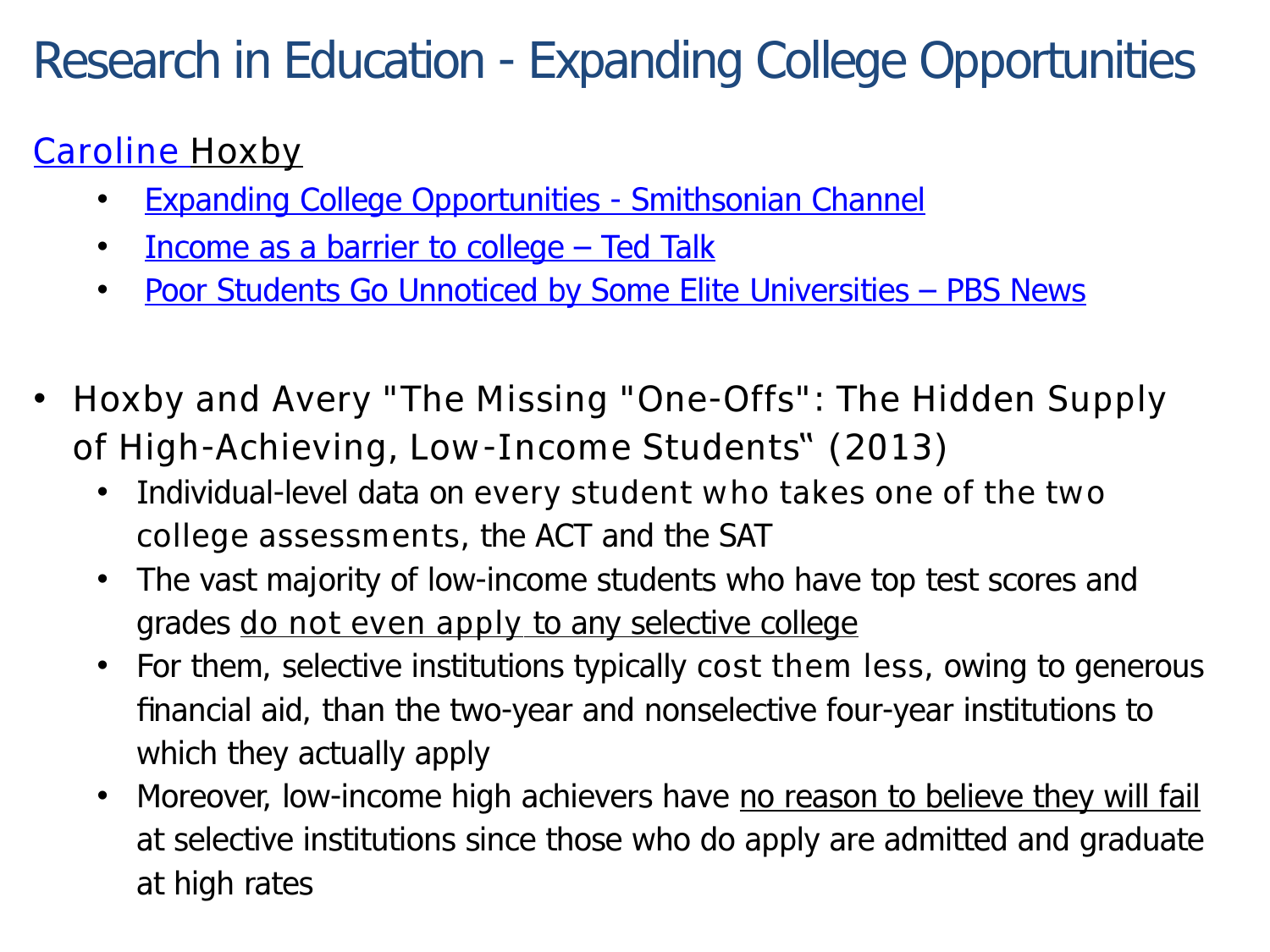

Research in Education - Expanding College Opportunities
Caroline Hoxby
Expanding College Opportunities - Smithsonian Channel
Income as a barrier to college – Ted Talk
Poor Students Go Unnoticed by Some Elite Universities – PBS News

Hoxby and Avery "The Missing "One-Offs": The Hidden Supply of High-Achieving, Low-Income Students“ (2013)
Individual-level data on every student who takes one of the two college assessments, the ACT and the SAT
The vast majority of low-income students who have top test scores and grades do not even apply to any selective college
For them, selective institutions typically cost them less, owing to generous financial aid, than the two-year and nonselective four-year institutions to which they actually apply
Moreover, low-income high achievers have no reason to believe they will fail at selective institutions since those who do apply are admitted and graduate at high rates